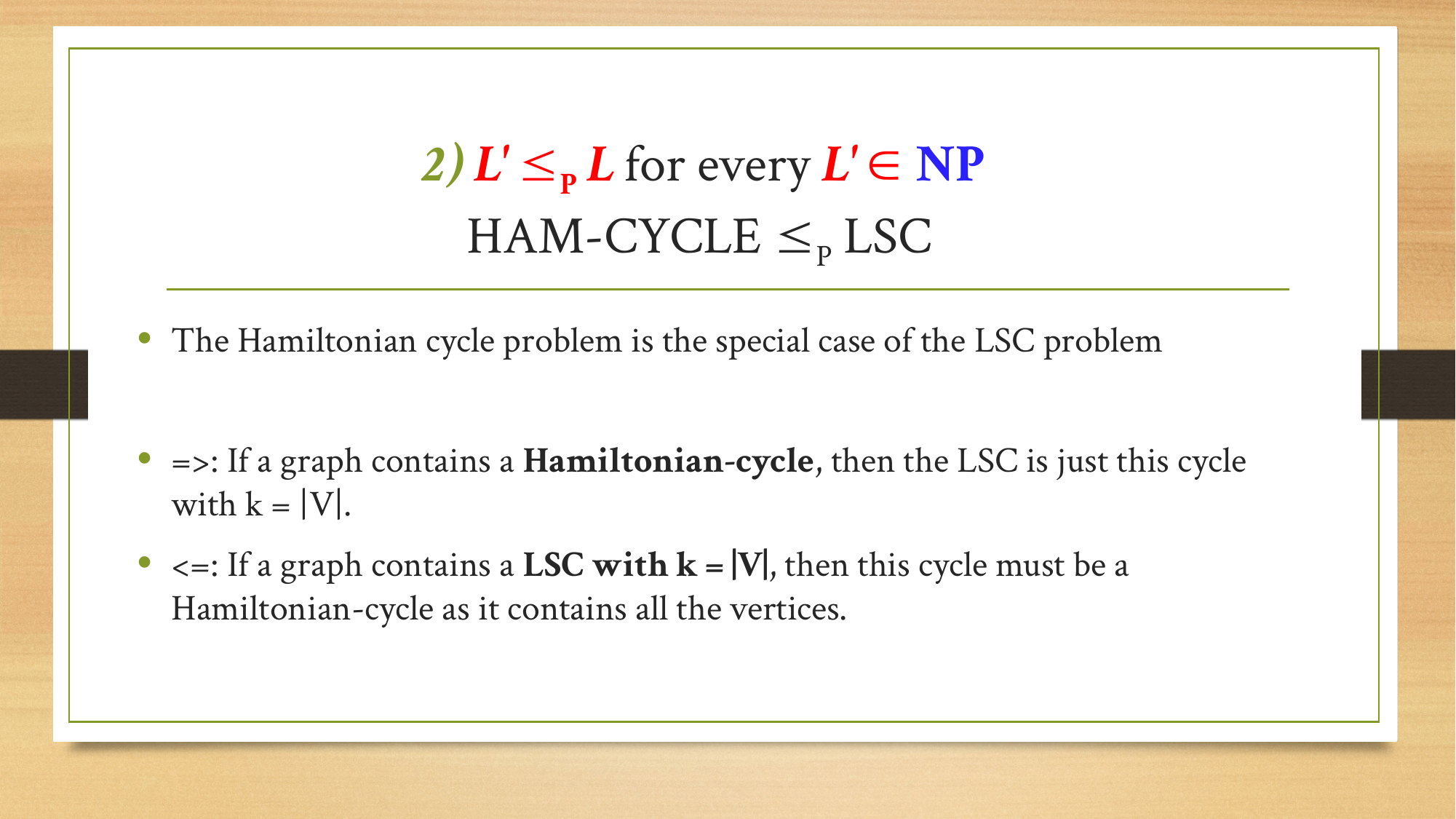

# 2) L' ≤P L for every L' ∈ NP HAM-CYCLE ≤P LSC
The Hamiltonian cycle problem is the special case of the LSC problem

=>: If a graph contains a Hamiltonian-cycle, then the LSC is just this cycle with k = |V|.
<=: If a graph contains a LSC with k = |V|, then this cycle must be a Hamiltonian-cycle as it contains all the vertices.